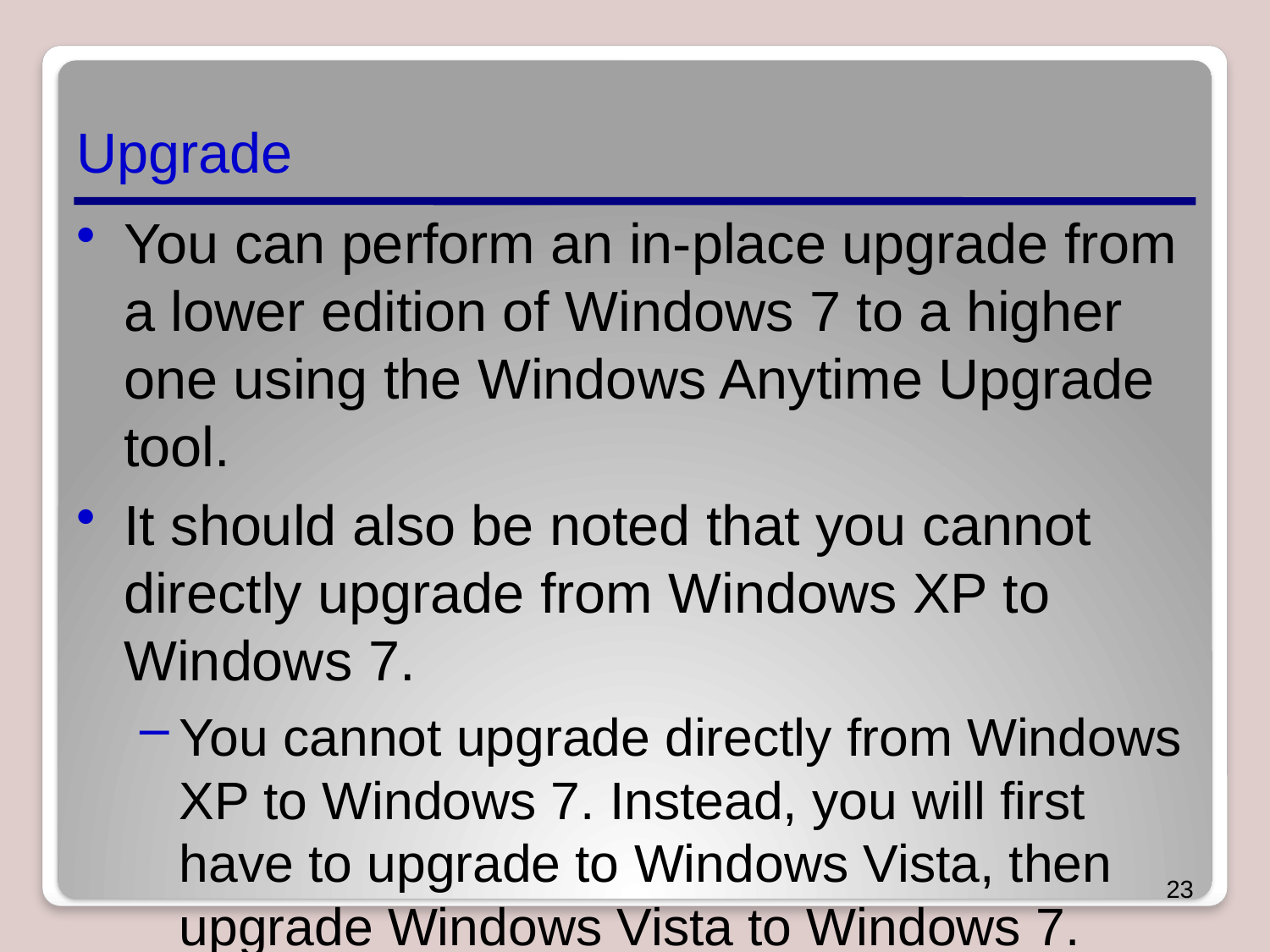

# Upgrade
You can perform an in-place upgrade from a lower edition of Windows 7 to a higher one using the Windows Anytime Upgrade tool.
It should also be noted that you cannot directly upgrade from Windows XP to Windows 7.
You cannot upgrade directly from Windows XP to Windows 7. Instead, you will first have to upgrade to Windows Vista, then upgrade Windows Vista to Windows 7.
23